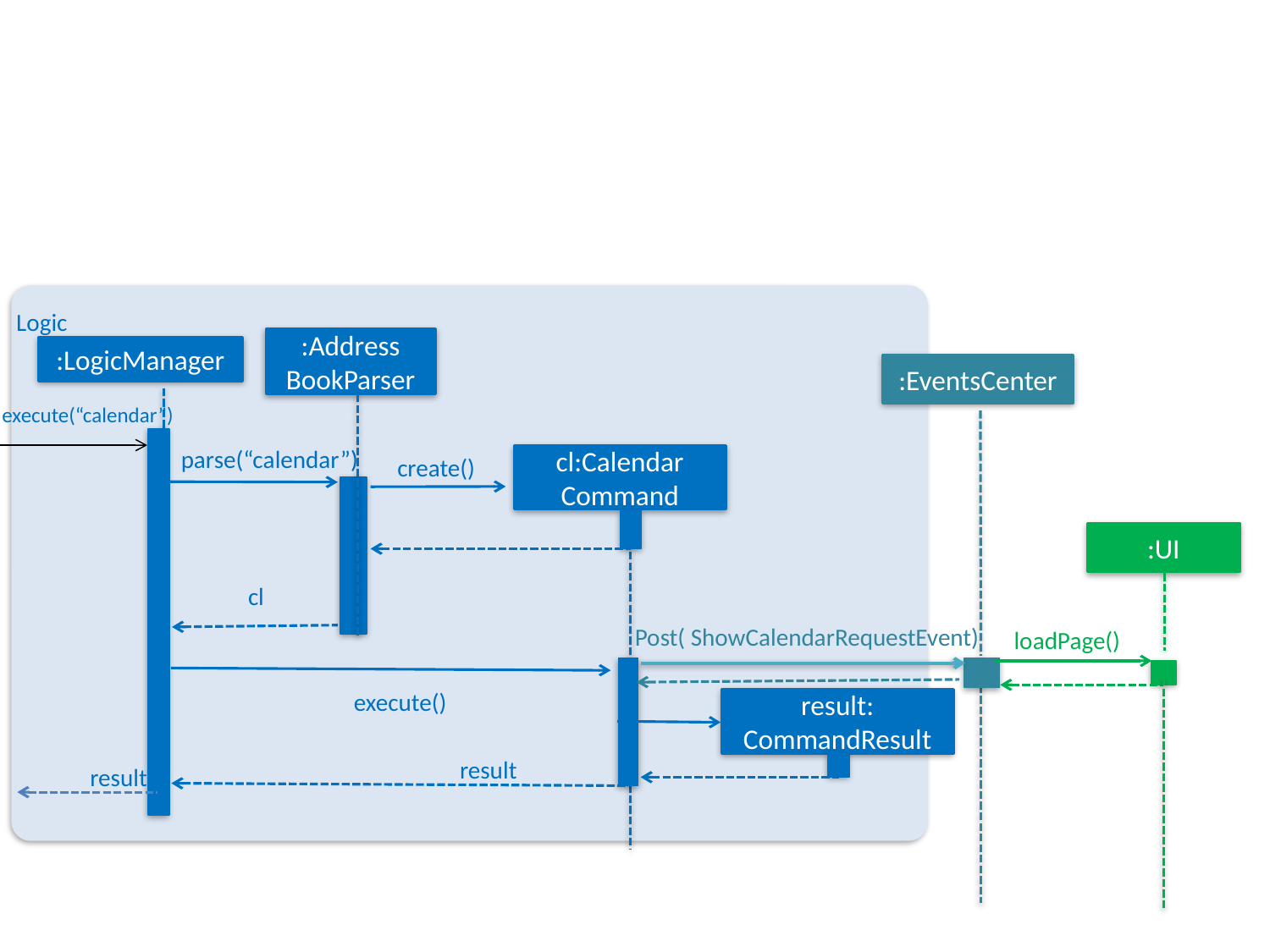

Logic
:Address
BookParser
:LogicManager
:EventsCenter
execute(“calendar”)

parse(“calendar”)
cl:Calendar
Command
create()

:UI
cl
Post( ShowCalendarRequestEvent)
loadPage()

execute()
result:
CommandResult

result
result